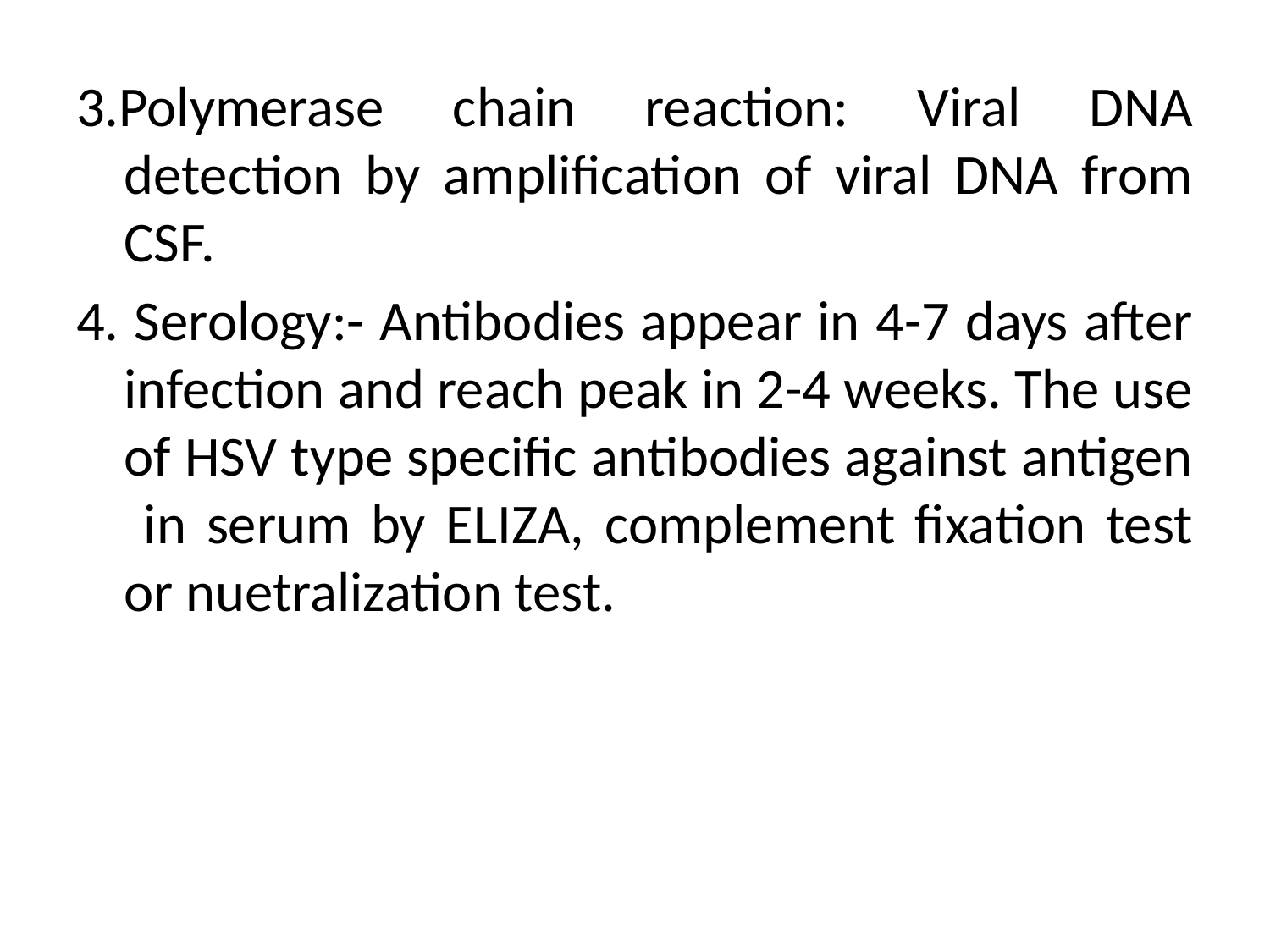

3.Polymerase chain reaction: Viral DNA detection by amplification of viral DNA from CSF.
4. Serology:- Antibodies appear in 4-7 days after infection and reach peak in 2-4 weeks. The use of HSV type specific antibodies against antigen  in serum by ELIZA, complement fixation test or nuetralization test.